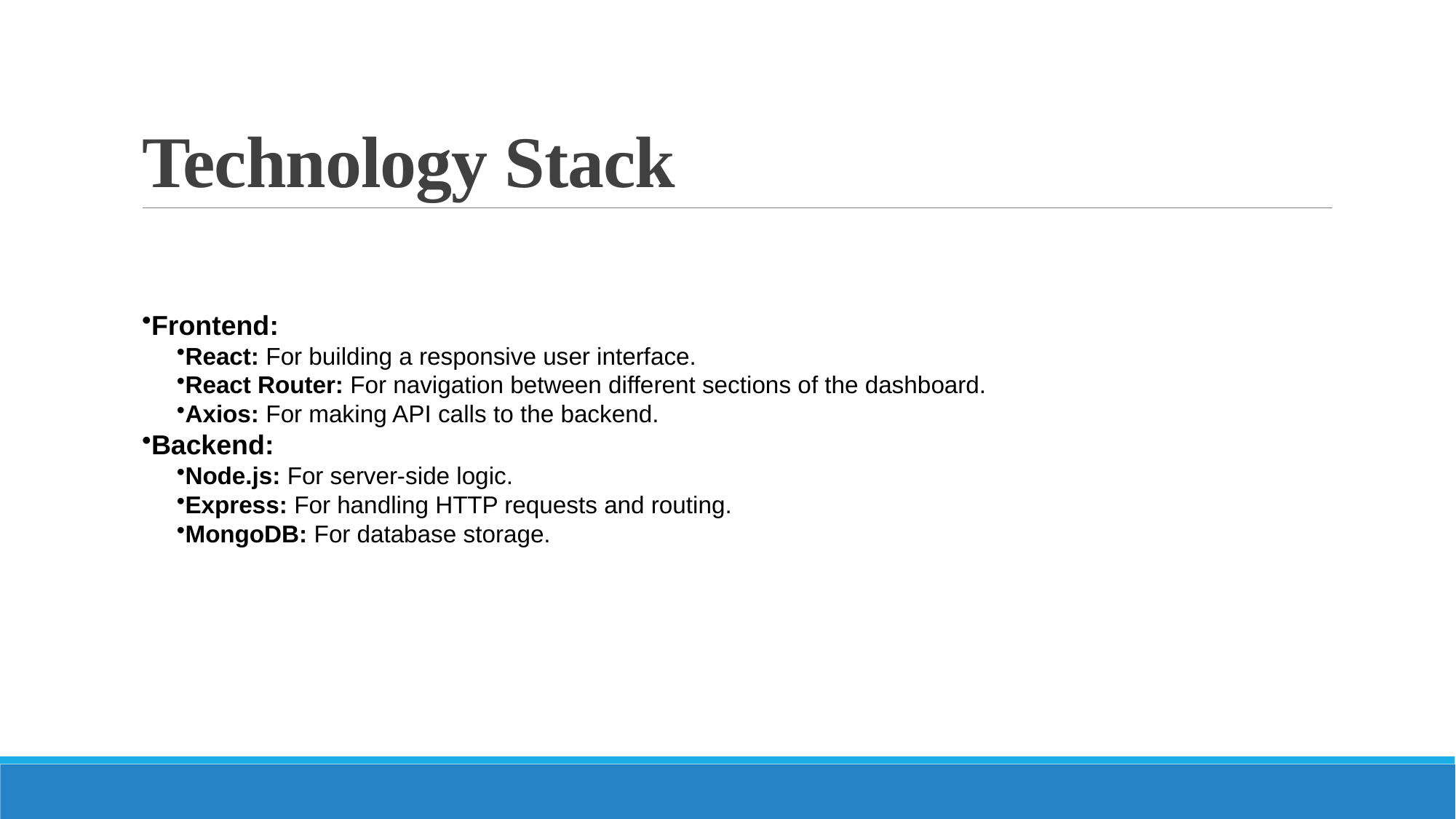

# Technology Stack
Frontend:
React: For building a responsive user interface.
React Router: For navigation between different sections of the dashboard.
Axios: For making API calls to the backend.
Backend:
Node.js: For server-side logic.
Express: For handling HTTP requests and routing.
MongoDB: For database storage.